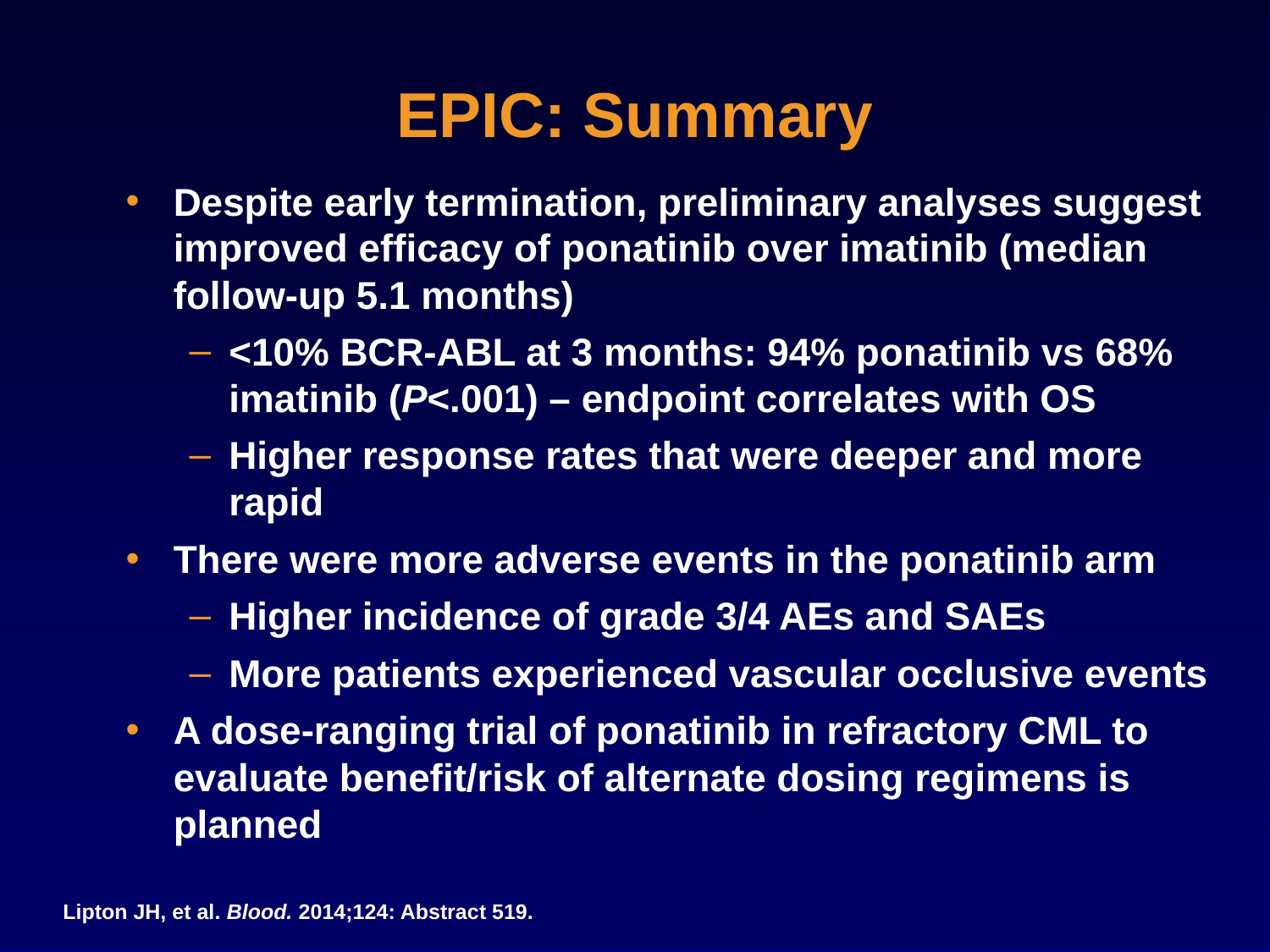

# EPIC: Summary
Despite early termination, preliminary analyses suggest improved efficacy of ponatinib over imatinib (median follow-up 5.1 months)
<10% BCR-ABL at 3 months: 94% ponatinib vs 68% imatinib (P<.001) – endpoint correlates with OS
Higher response rates that were deeper and more rapid
There were more adverse events in the ponatinib arm
Higher incidence of grade 3/4 AEs and SAEs
More patients experienced vascular occlusive events
A dose-ranging trial of ponatinib in refractory CML to evaluate benefit/risk of alternate dosing regimens is planned

Lipton JH, et al. Blood. 2014;124: Abstract 519.